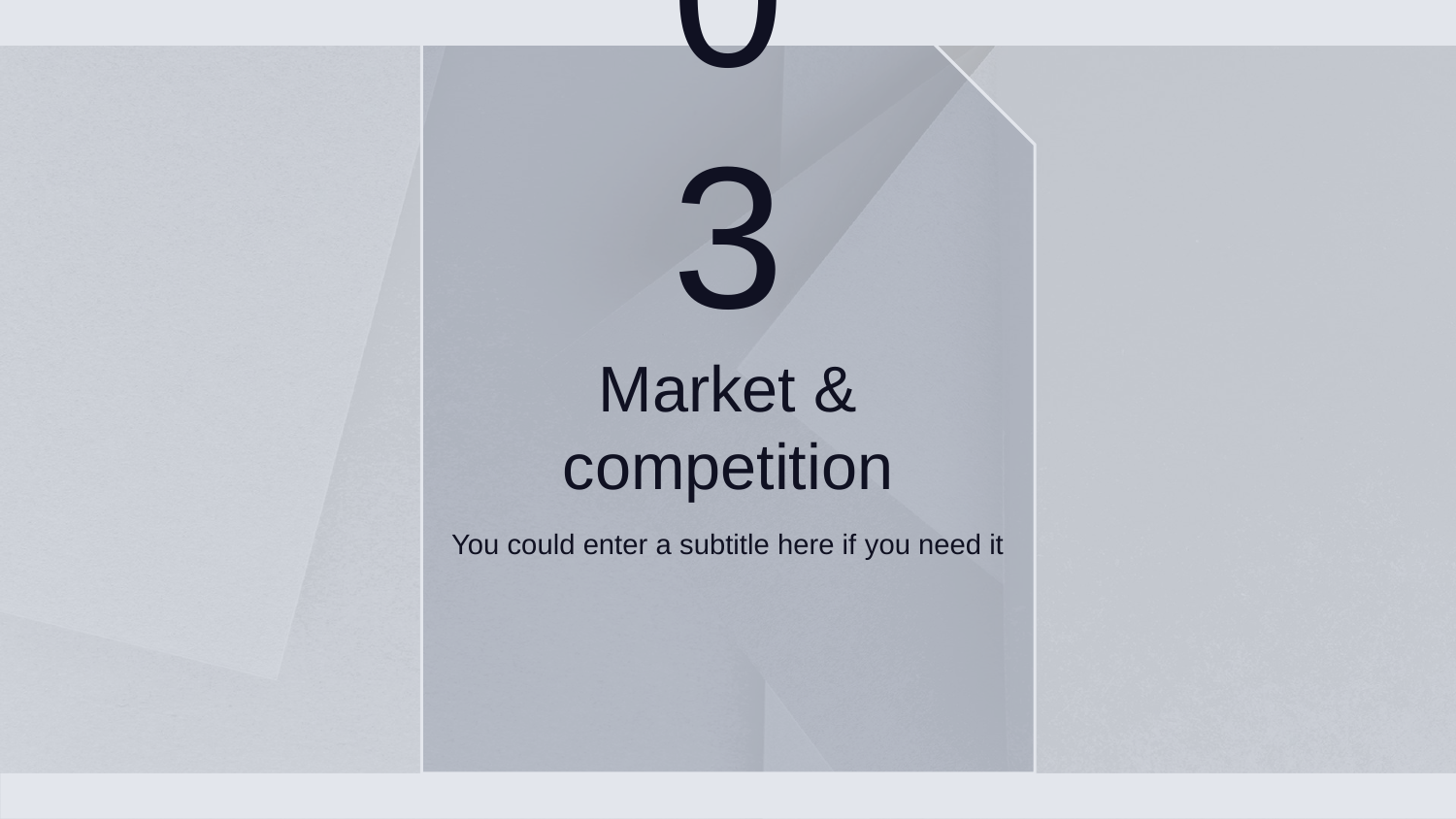

03
# Market & competition
You could enter a subtitle here if you need it